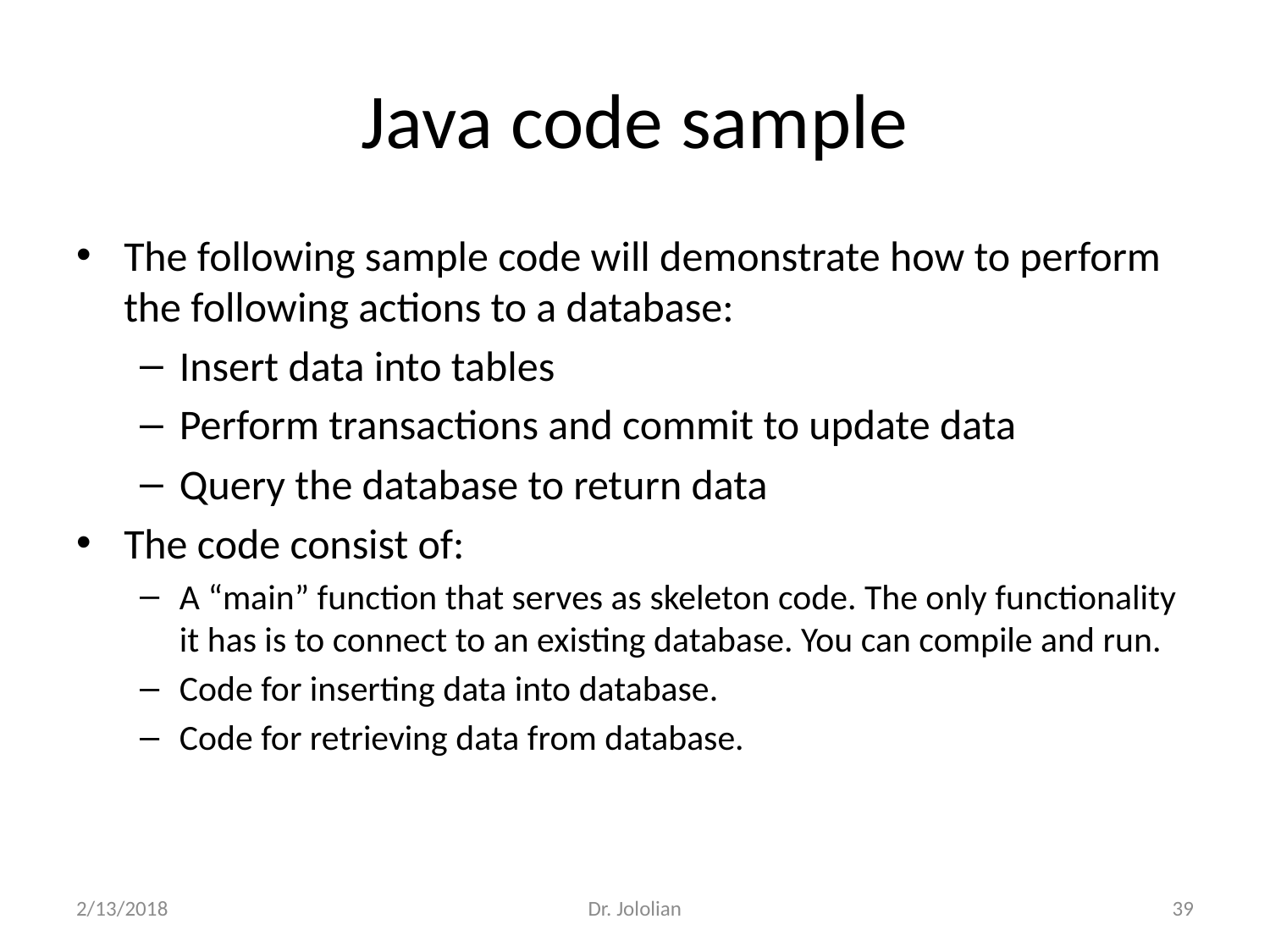

# Java code sample
The following sample code will demonstrate how to perform the following actions to a database:
Insert data into tables
Perform transactions and commit to update data
Query the database to return data
The code consist of:
A “main” function that serves as skeleton code. The only functionality it has is to connect to an existing database. You can compile and run.
Code for inserting data into database.
Code for retrieving data from database.

2/13/2018
Dr. Jololian
39